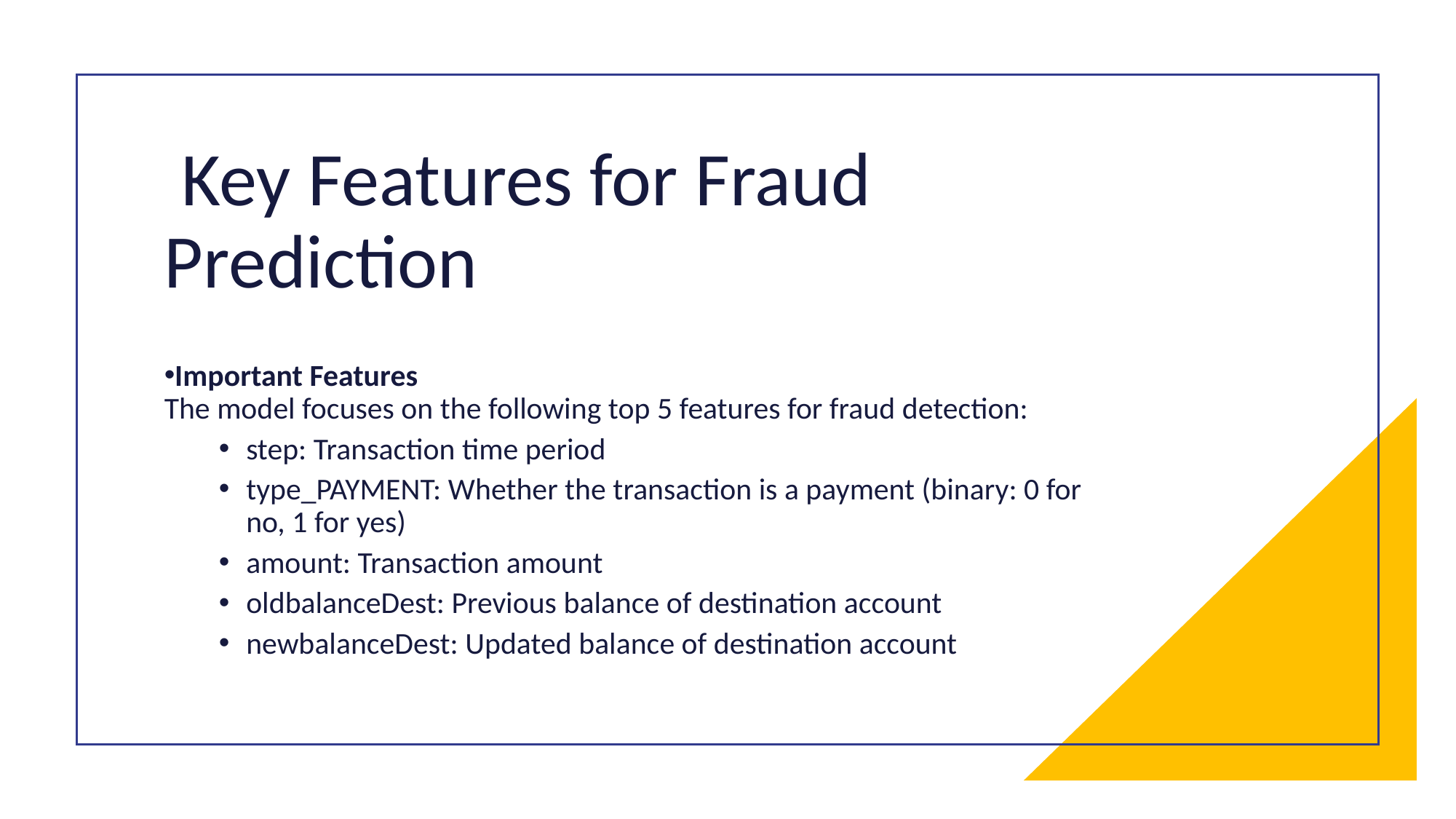

# Key Features for Fraud Prediction
Important Features
The model focuses on the following top 5 features for fraud detection:
step: Transaction time period
type_PAYMENT: Whether the transaction is a payment (binary: 0 for no, 1 for yes)
amount: Transaction amount
oldbalanceDest: Previous balance of destination account
newbalanceDest: Updated balance of destination account